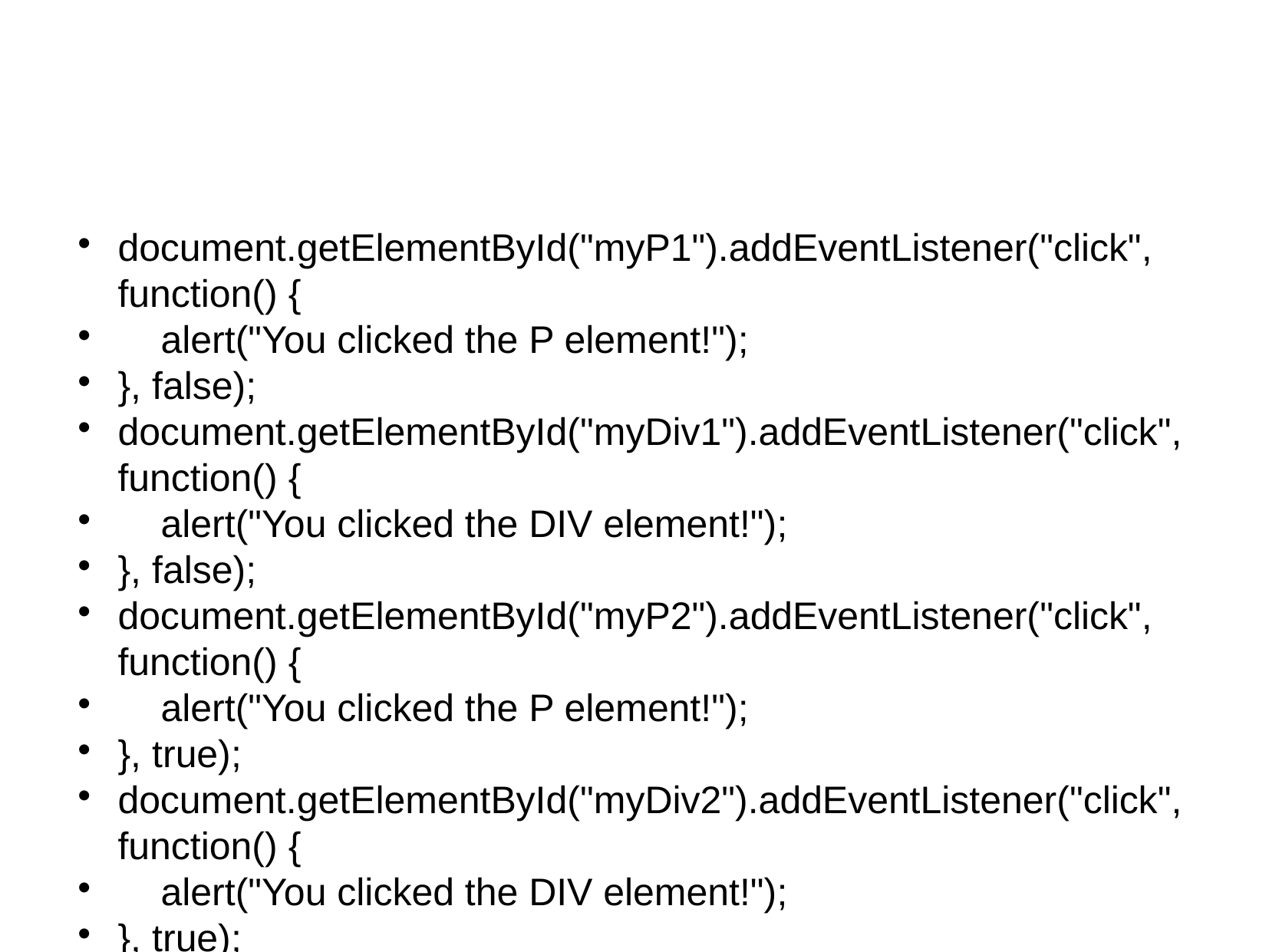

document.getElementById("myP1").addEventListener("click", function() {
    alert("You clicked the P element!");
}, false);
document.getElementById("myDiv1").addEventListener("click", function() {
    alert("You clicked the DIV element!");
}, false);
document.getElementById("myP2").addEventListener("click", function() {
    alert("You clicked the P element!");
}, true);
document.getElementById("myDiv2").addEventListener("click", function() {
    alert("You clicked the DIV element!");
}, true);